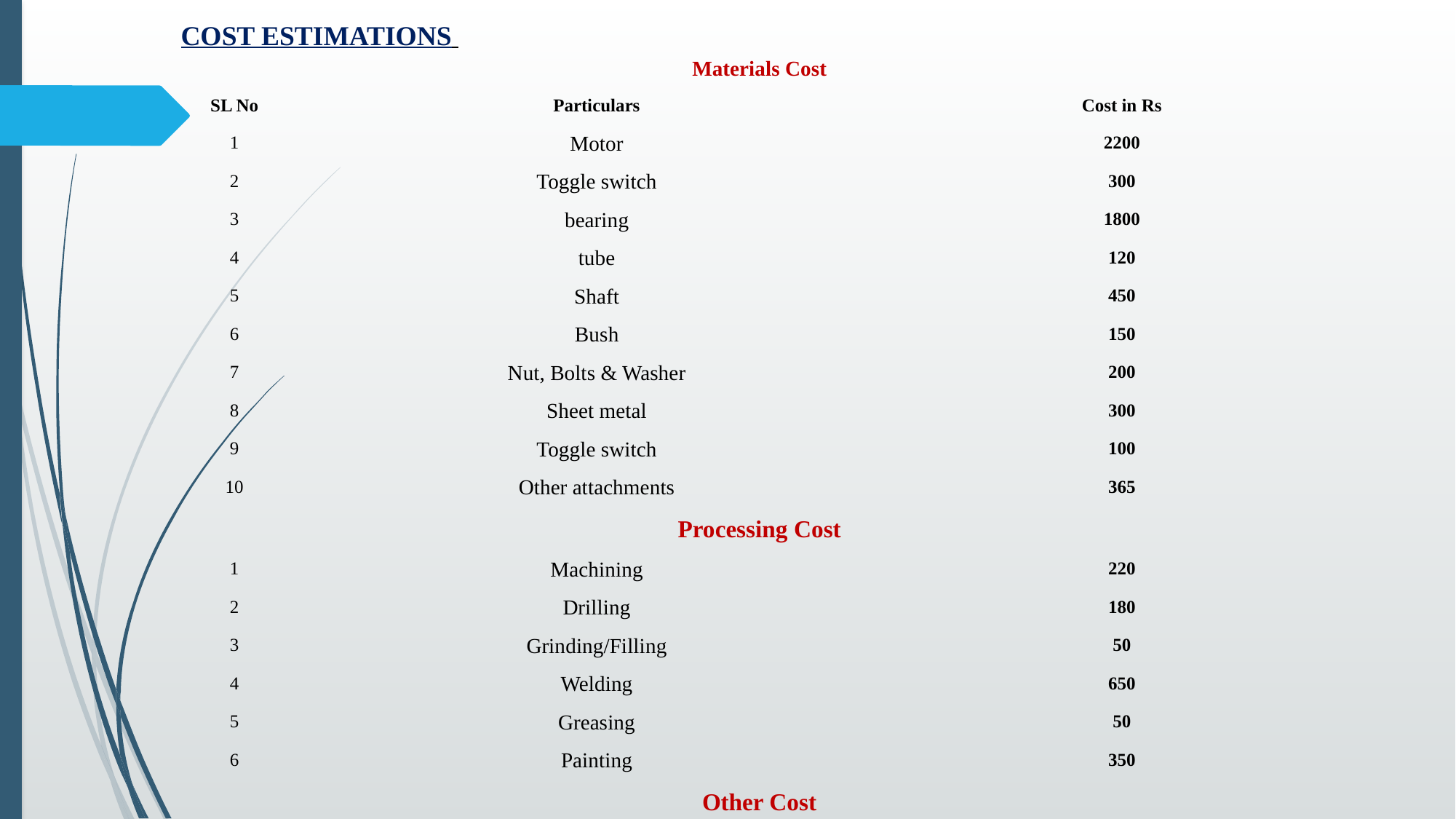

COST ESTIMATIONS
| Materials Cost |  |  |
| --- | --- | --- |
| SL No | Particulars | Cost in Rs |
| 1 | Motor | 2200 |
| 2 | Toggle switch | 300 |
| 3 | bearing | 1800 |
| 4 | tube | 120 |
| 5 | Shaft | 450 |
| 6 | Bush | 150 |
| 7 | Nut, Bolts & Washer | 200 |
| 8 | Sheet metal | 300 |
| 9 | Toggle switch | 100 |
| 10 | Other attachments | 365 |
| Processing Cost |  |  |
| 1 | Machining | 220 |
| 2 | Drilling | 180 |
| 3 | Grinding/Filling | 50 |
| 4 | Welding | 650 |
| 5 | Greasing | 50 |
| 6 | Painting | 350 |
| Other Cost |  |  |
| 1 | Miscellaneous | 300 |
| Total |  | ~ 8000/- |